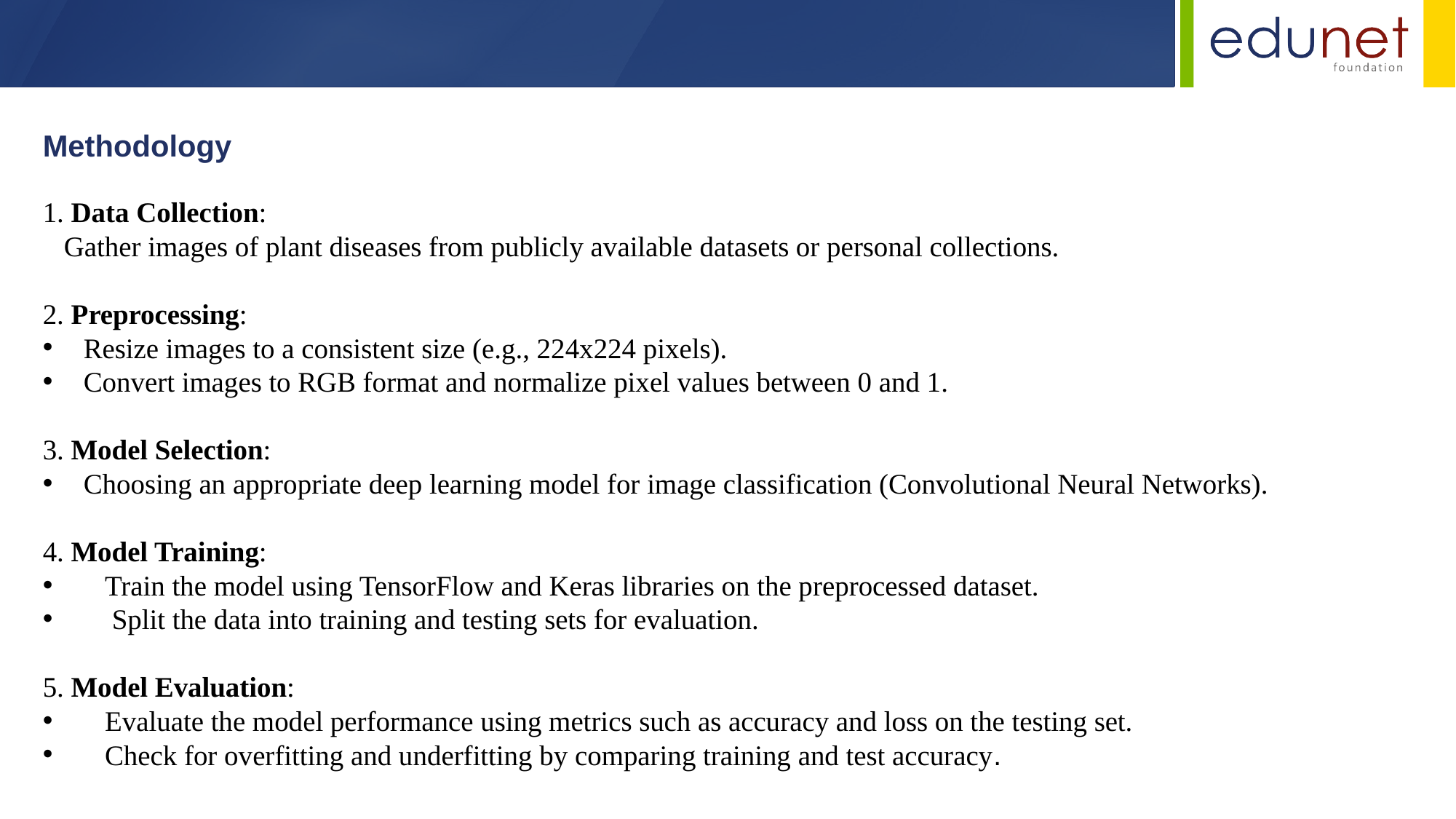

Methodology

1. Data Collection:
   Gather images of plant diseases from publicly available datasets or personal collections.

2. Preprocessing:
Resize images to a consistent size (e.g., 224x224 pixels).
Convert images to RGB format and normalize pixel values between 0 and 1.

3. Model Selection:
Choosing an appropriate deep learning model for image classification (Convolutional Neural Networks).

4. Model Training:
   Train the model using TensorFlow and Keras libraries on the preprocessed dataset.
    Split the data into training and testing sets for evaluation.

5. Model Evaluation:
   Evaluate the model performance using metrics such as accuracy and loss on the testing set.
   Check for overfitting and underfitting by comparing training and test accuracy.